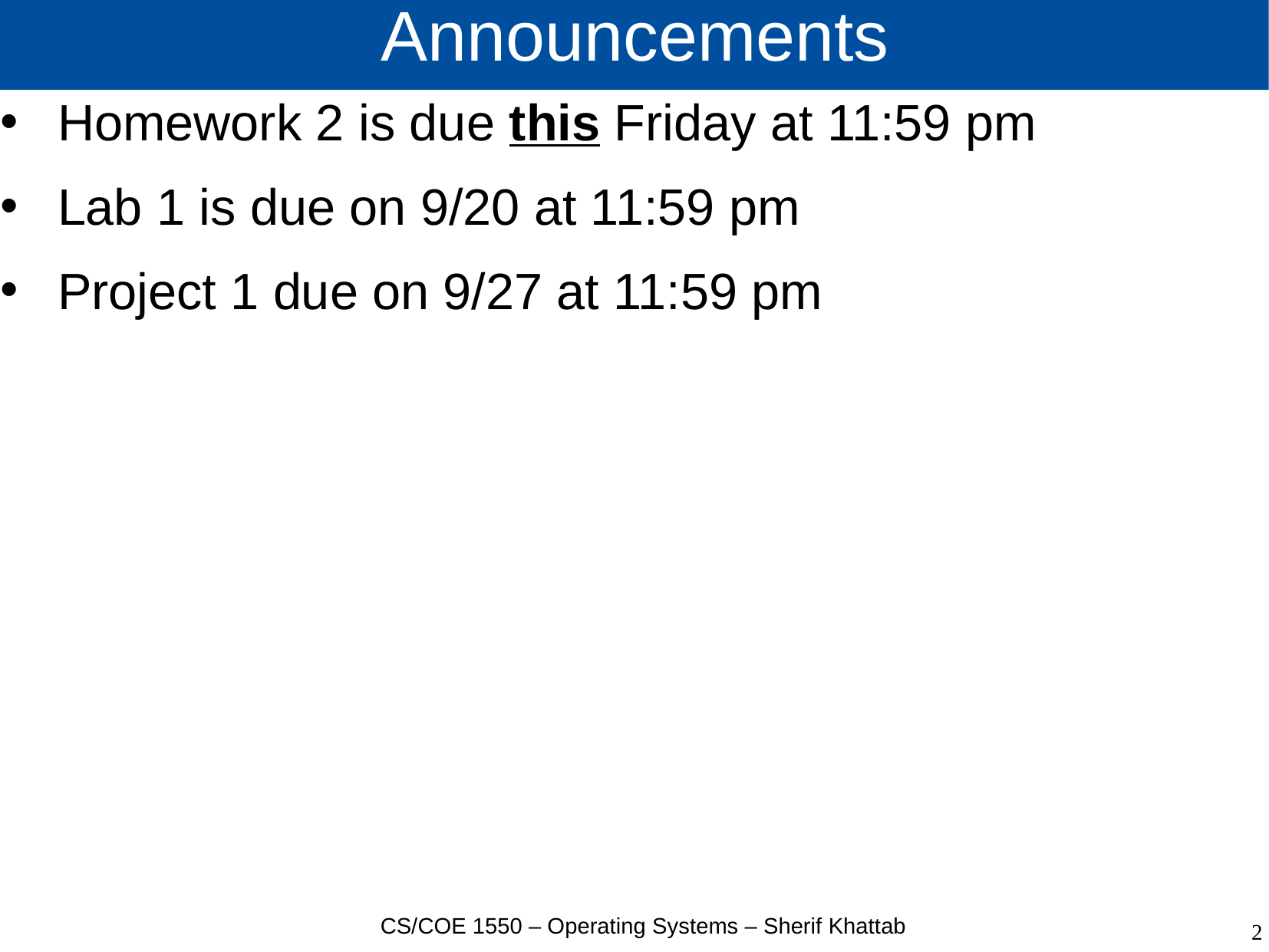

# Announcements
Homework 2 is due this Friday at 11:59 pm
Lab 1 is due on 9/20 at 11:59 pm
Project 1 due on 9/27 at 11:59 pm
CS/COE 1550 – Operating Systems – Sherif Khattab
2